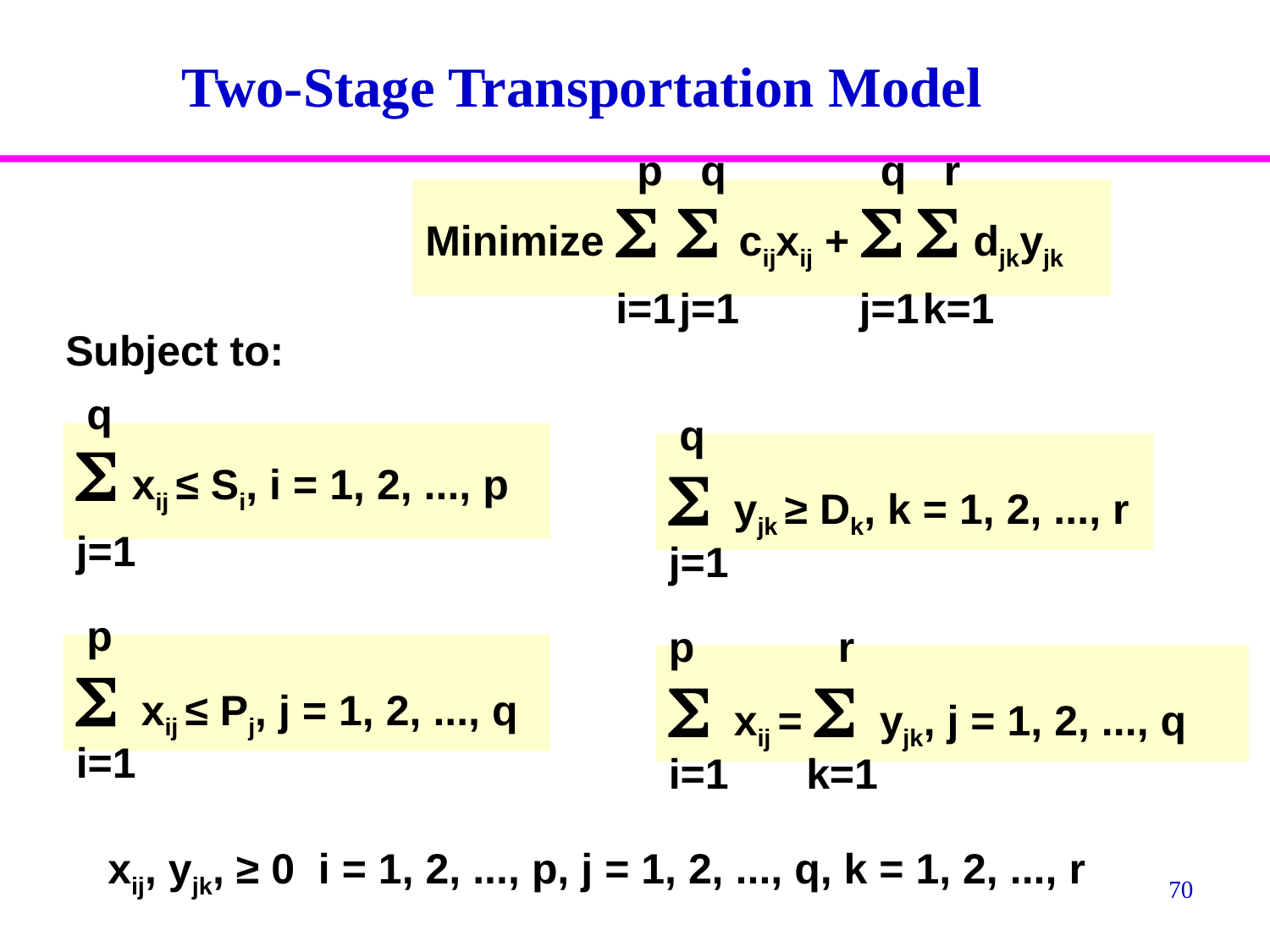

Two-Stage Transportation Model
p
q
q
r
Minimize Σ Σ cijxij + Σ Σ djkyjk
i=1
j=1
j=1
k=1
Subject to:
q
q
Σ xij ≤ Si, i = 1, 2, ..., p
Σ yjk ≥ Dk, k = 1, 2, ..., r
j=1
j=1
p
p
r
Σ xij ≤ Pj, j = 1, 2, ..., q
Σ xij = Σ yjk, j = 1, 2, ..., q
i=1
i=1
k=1
xij, yjk, ≥ 0  i = 1, 2, ..., p, j = 1, 2, ..., q, k = 1, 2, ..., r
70